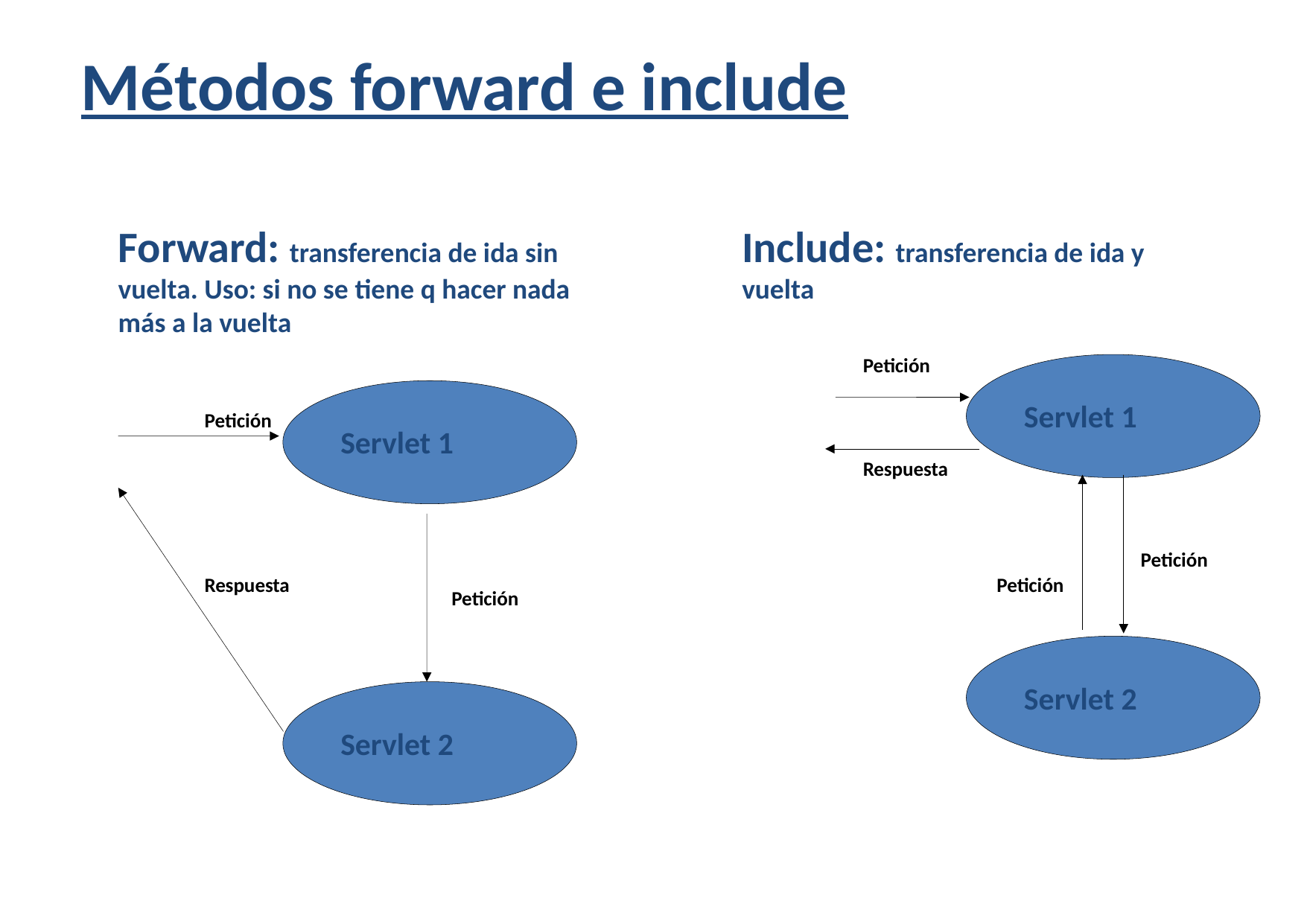

Métodos forward e include
Forward: transferencia de ida sin vuelta. Uso: si no se tiene q hacer nada más a la vuelta
Include: transferencia de ida y vuelta
Petición

Servlet 1

Petición
Servlet 1

Respuesta

Petición
Respuesta
Petición
Petición

Servlet 2

Servlet 2